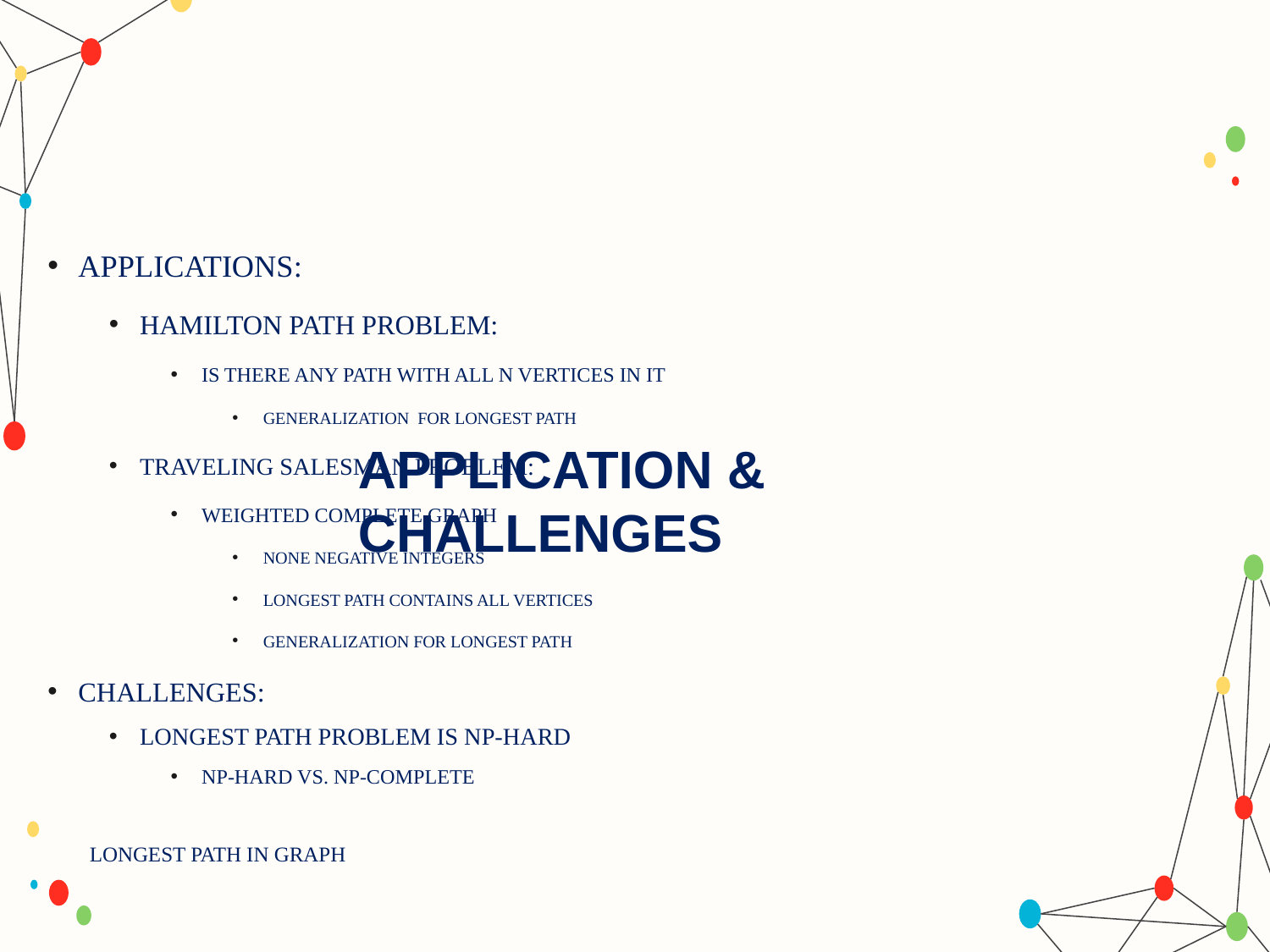

APPLICATIONS:
HAMILTON PATH PROBLEM:
IS THERE ANY PATH WITH ALL N VERTICES IN IT
GENERALIZATION  FOR LONGEST PATH
TRAVELING SALESMAN PROBLEM:
WEIGHTED COMPLETE Graph
NONE NEGATIVE INTEGERS
LONGEST PATH CONTAINS ALL VERTICES
GENERALIZATION FOR LONGEST PATH
CHALLENGES:
LONGEST PATH PROBLEM IS NP-HARD
Np-hard vs. np-complete
# APPLICATION & CHALLENGES
LONGEST PATH IN GRAPH